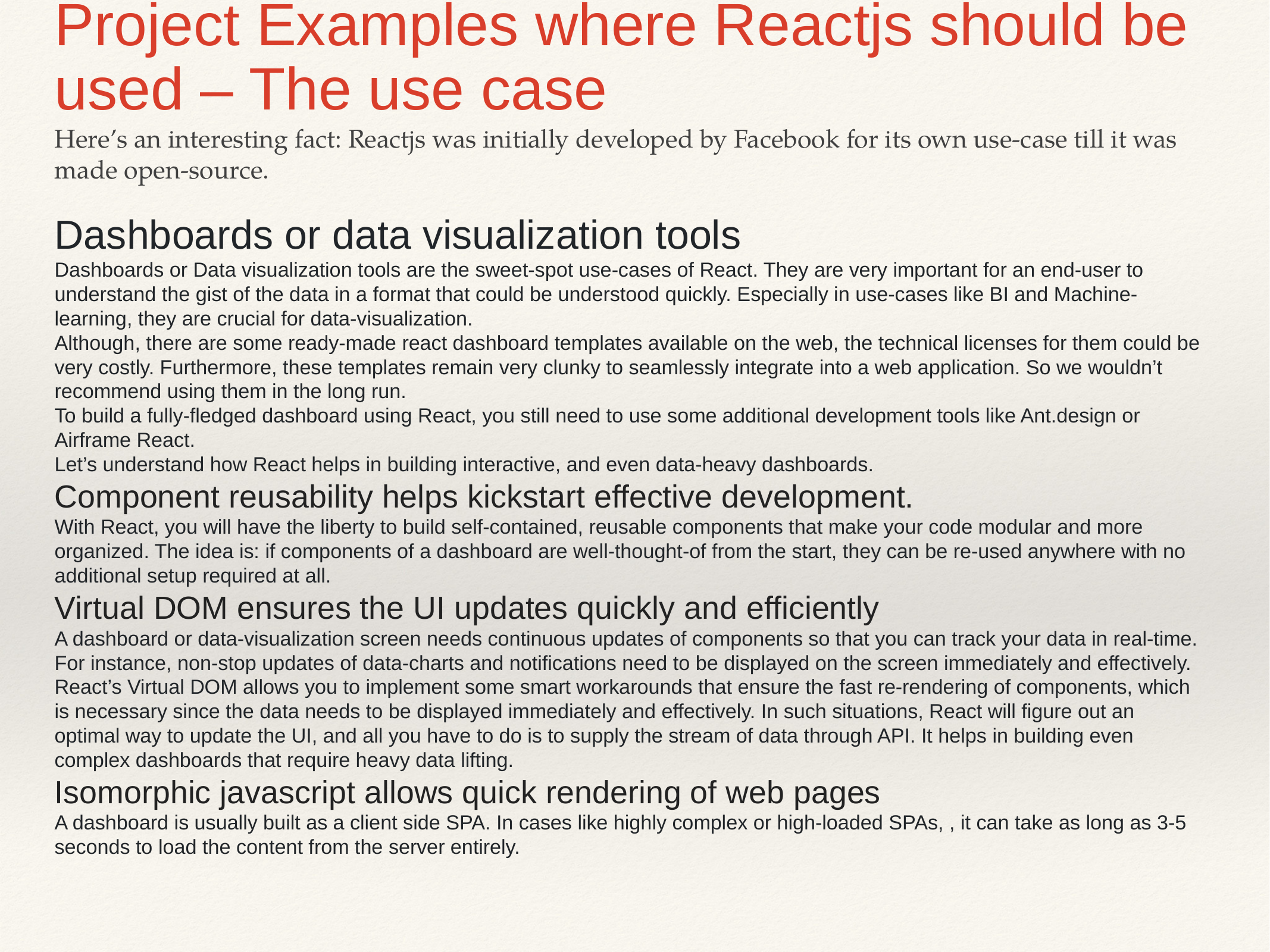

# Project Examples where Reactjs should be used – The use case
Here’s an interesting fact: Reactjs was initially developed by Facebook for its own use-case till it was made open-source.

Dashboards or data visualization tools
Dashboards or Data visualization tools are the sweet-spot use-cases of React. They are very important for an end-user to understand the gist of the data in a format that could be understood quickly. Especially in use-cases like BI and Machine-learning, they are crucial for data-visualization.
Although, there are some ready-made react dashboard templates available on the web, the technical licenses for them could be very costly. Furthermore, these templates remain very clunky to seamlessly integrate into a web application. So we wouldn’t recommend using them in the long run.
To build a fully-fledged dashboard using React, you still need to use some additional development tools like Ant.design or Airframe React.
Let’s understand how React helps in building interactive, and even data-heavy dashboards.
Component reusability helps kickstart effective development.
With React, you will have the liberty to build self-contained, reusable components that make your code modular and more organized. The idea is: if components of a dashboard are well-thought-of from the start, they can be re-used anywhere with no additional setup required at all.
Virtual DOM ensures the UI updates quickly and efficiently
A dashboard or data-visualization screen needs continuous updates of components so that you can track your data in real-time. For instance, non-stop updates of data-charts and notifications need to be displayed on the screen immediately and effectively.
React’s Virtual DOM allows you to implement some smart workarounds that ensure the fast re-rendering of components, which is necessary since the data needs to be displayed immediately and effectively. In such situations, React will figure out an optimal way to update the UI, and all you have to do is to supply the stream of data through API. It helps in building even complex dashboards that require heavy data lifting.
Isomorphic javascript allows quick rendering of web pages
A dashboard is usually built as a client side SPA. In cases like highly complex or high-loaded SPAs, , it can take as long as 3-5 seconds to load the content from the server entirely.